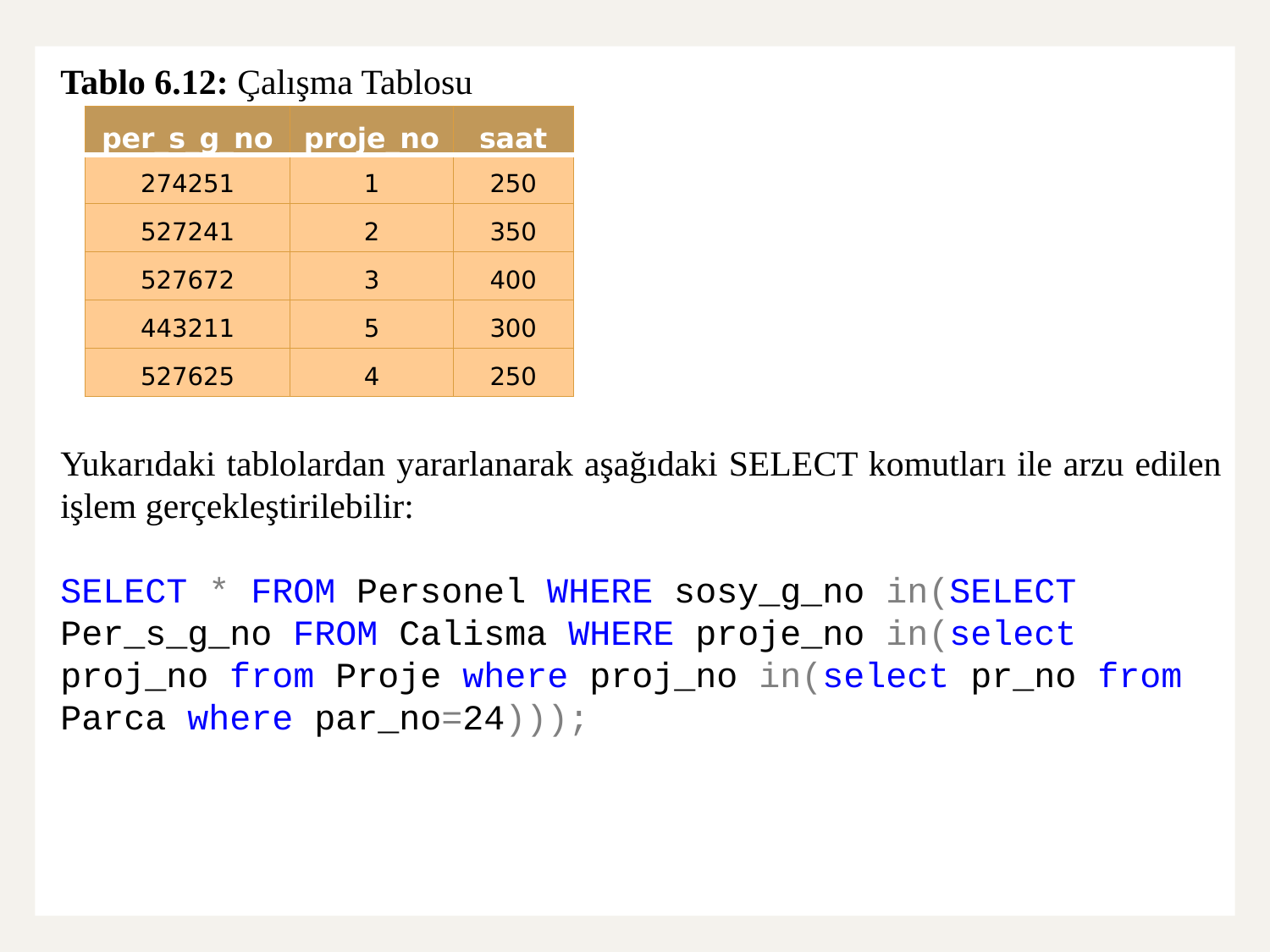

Tablo 6.12: Çalışma Tablosu

Yukarıdaki tablolardan yararlanarak aşağıdaki SELECT komutları ile arzu edilen işlem gerçekleştirilebilir:

SELECT * FROM Personel WHERE sosy_g_no in(SELECT Per_s_g_no FROM Calisma WHERE proje_no in(select  proj_no from Proje where proj_no in(select pr_no from Parca where par_no=24)));

| per\_s\_g\_no | proje\_no | saat |
| --- | --- | --- |
| 274251 | 1 | 250 |
| 527241 | 2 | 350 |
| 527672 | 3 | 400 |
| 443211 | 5 | 300 |
| 527625 | 4 | 250 |